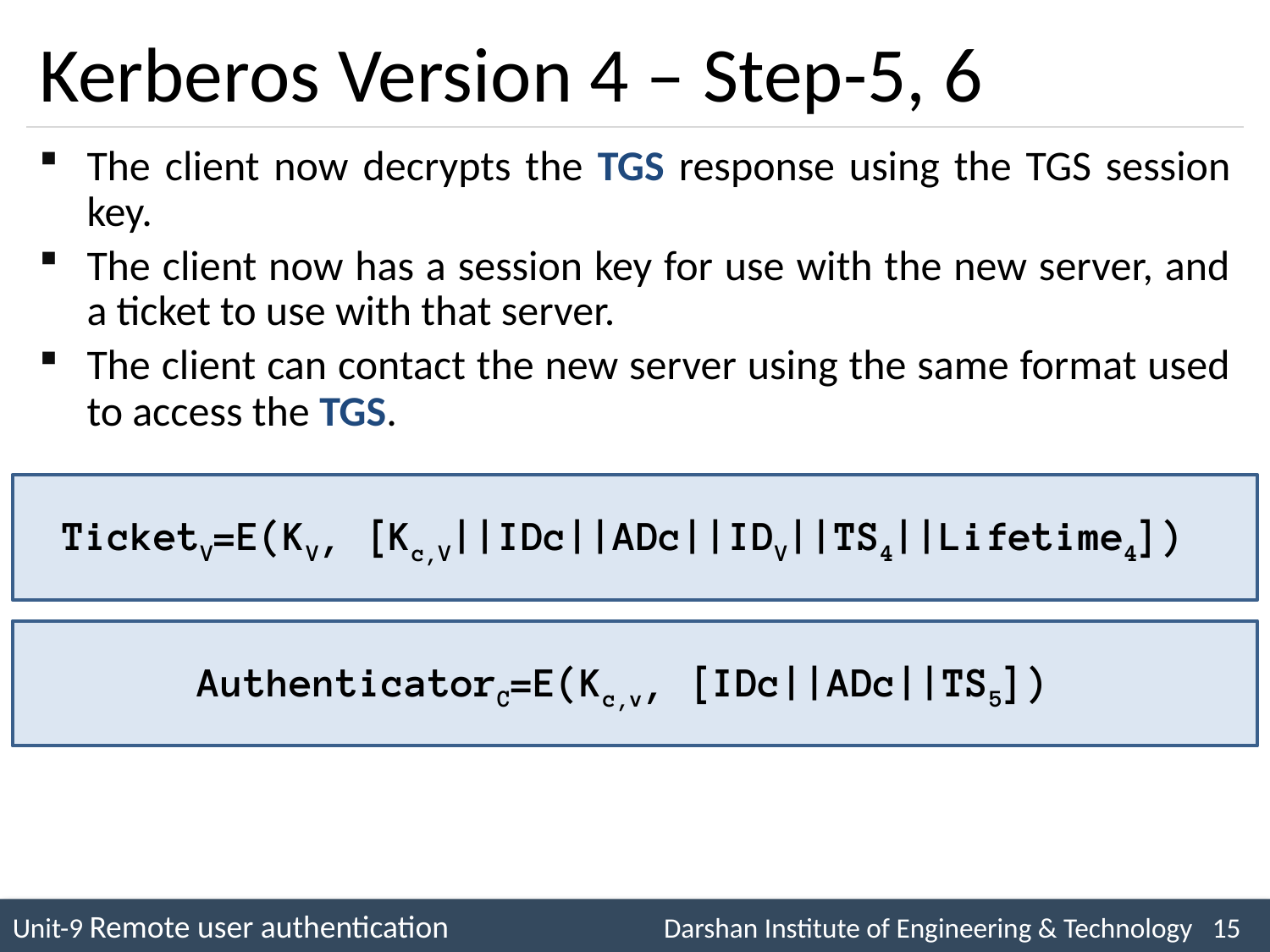

# Kerberos Version 4 – Step-5, 6
The client now decrypts the TGS response using the TGS session key.
The client now has a session key for use with the new server, and a ticket to use with that server.
The client can contact the new server using the same format used to access the TGS.

TicketV=E(KV, [Kc,V||IDc||ADc||IDV||TS4||Lifetime4])
AuthenticatorC=E(Kc,v, [IDc||ADc||TS5])